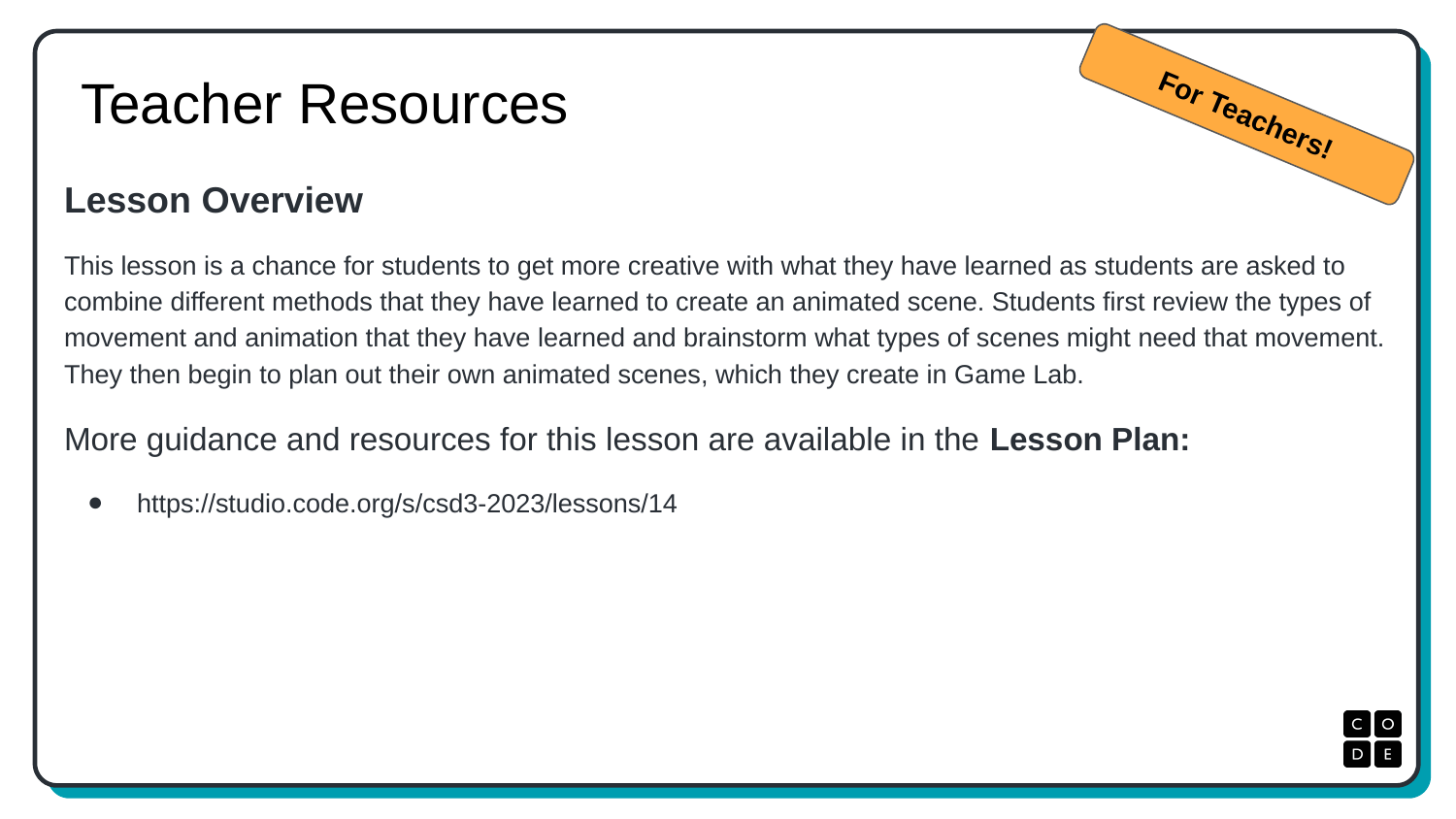

# Teacher Resources
For Teachers!
Lesson Overview
This lesson is a chance for students to get more creative with what they have learned as students are asked to combine different methods that they have learned to create an animated scene. Students first review the types of movement and animation that they have learned and brainstorm what types of scenes might need that movement. They then begin to plan out their own animated scenes, which they create in Game Lab.
More guidance and resources for this lesson are available in the Lesson Plan:
https://studio.code.org/s/csd3-2023/lessons/14